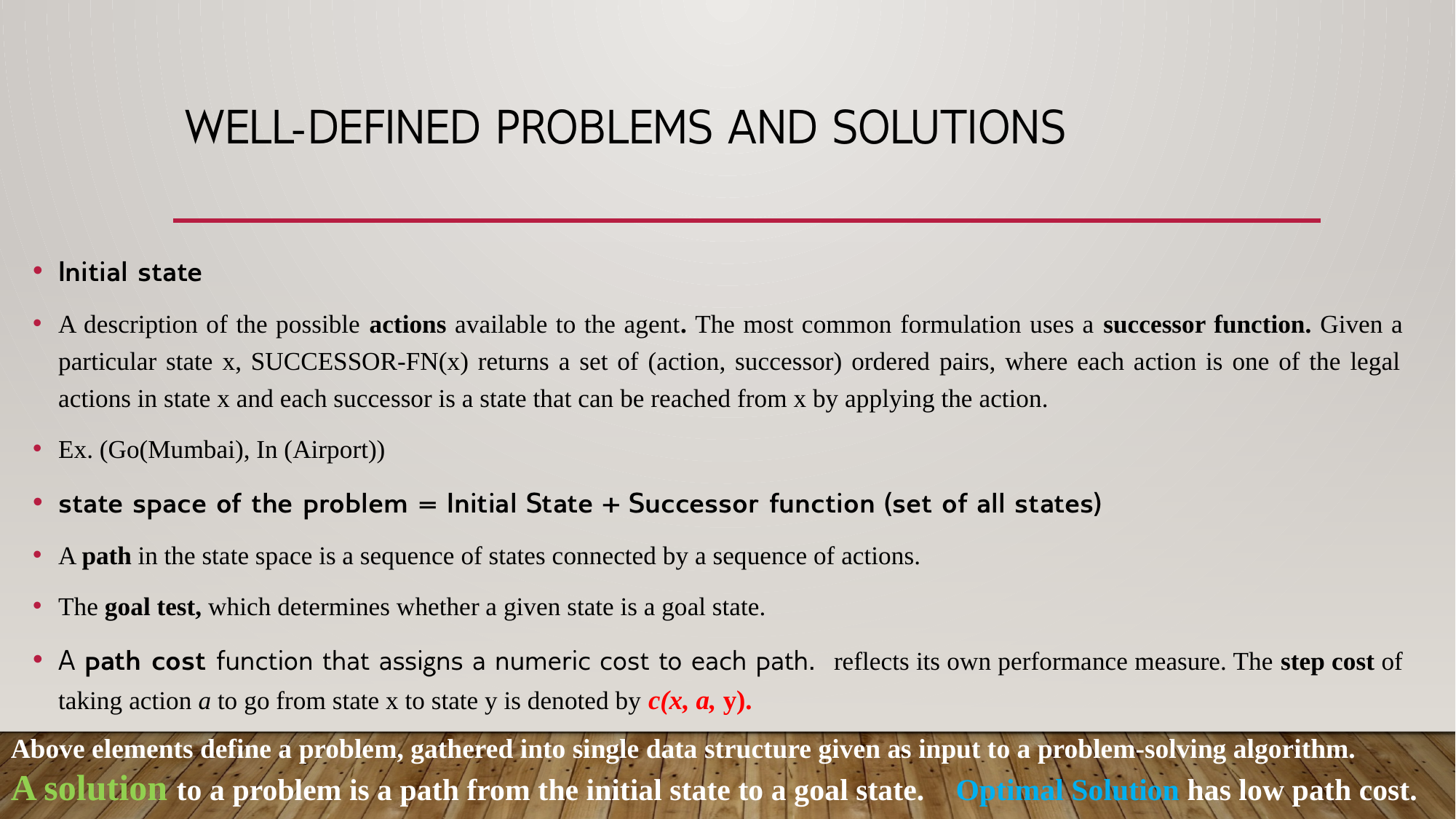

# Well-defined problems and solutions
Initial state
A description of the possible actions available to the agent. The most common formulation uses a successor function. Given a particular state x, SUCCESSOR-FN(x) returns a set of (action, successor) ordered pairs, where each action is one of the legal actions in state x and each successor is a state that can be reached from x by applying the action.
Ex. (Go(Mumbai), In (Airport))
state space of the problem = Initial State + Successor function (set of all states)
A path in the state space is a sequence of states connected by a sequence of actions.
The goal test, which determines whether a given state is a goal state.
A path cost function that assigns a numeric cost to each path.  reflects its own performance measure. The step cost of taking action a to go from state x to state y is denoted by c(x, a, y).

Above elements define a problem, gathered into single data structure given as input to a problem-solving algorithm.
A solution to a problem is a path from the initial state to a goal state.    Optimal Solution has low path cost.